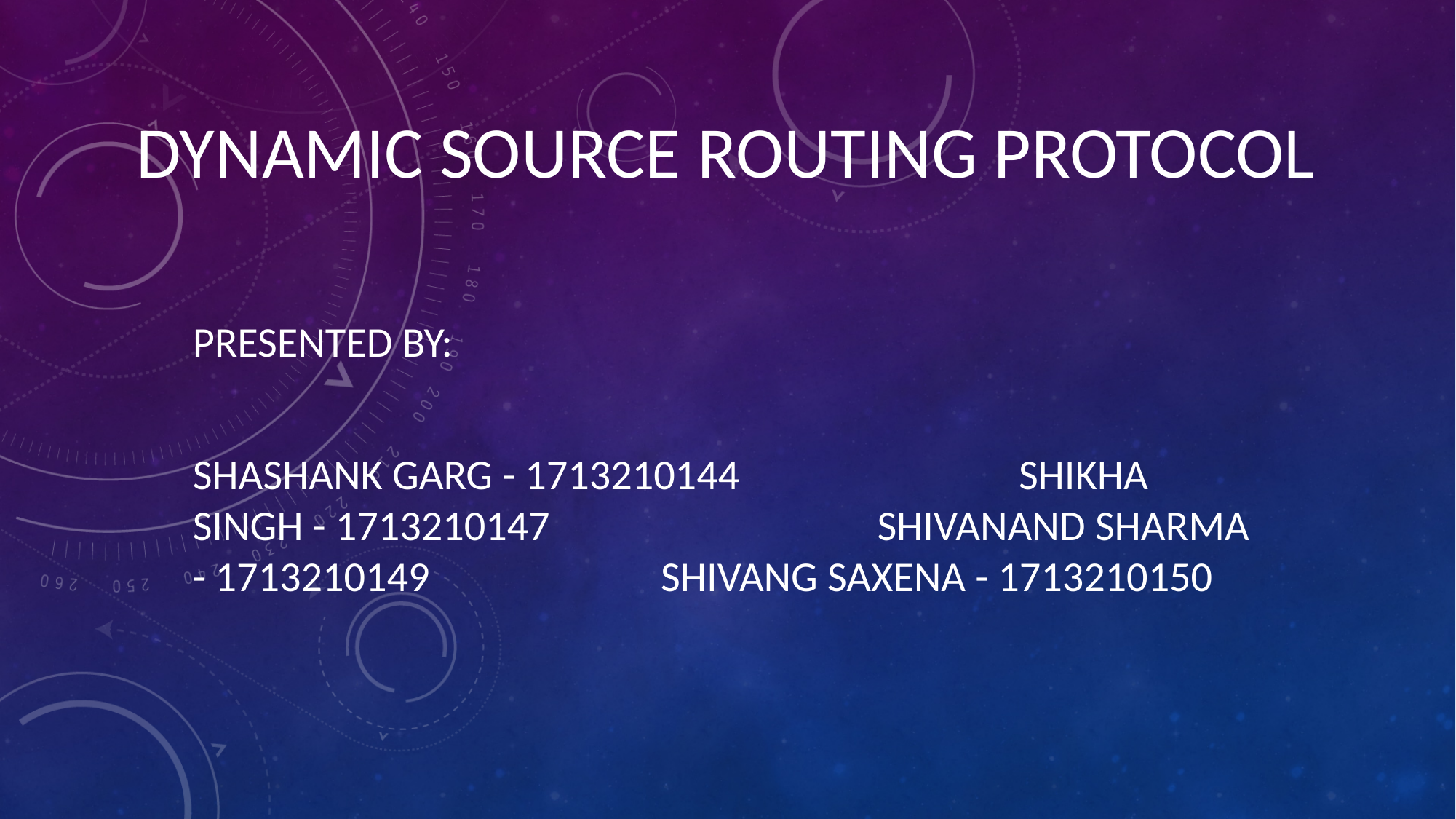

Dynamic Source Routing Protocol

Presented by:

Shashank Garg - 1713210144                             Shikha Singh - 1713210147                                  Shivanand Sharma - 1713210149                        Shivang Saxena - 1713210150